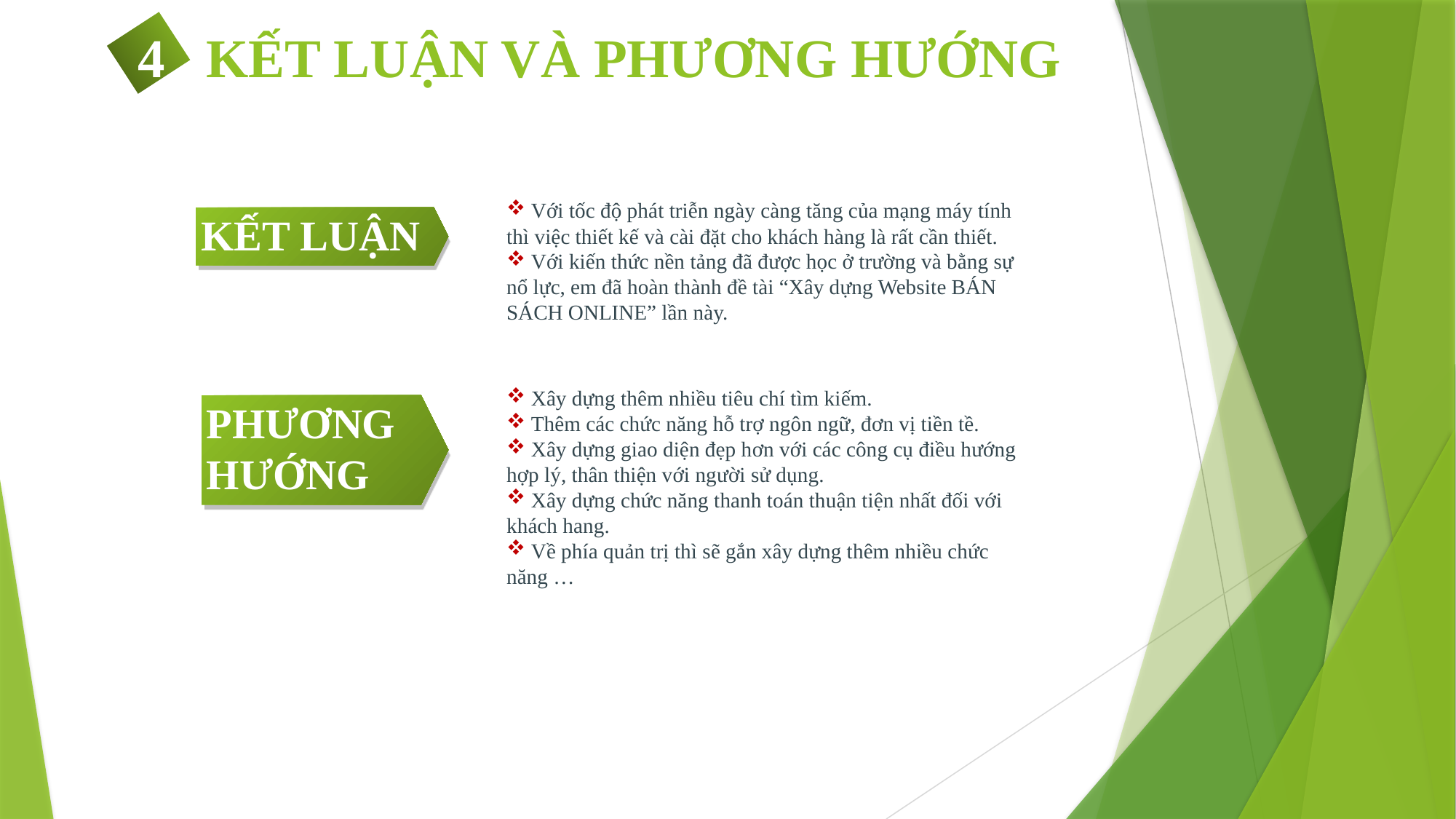

4   KẾT LUẬN VÀ PHƯƠNG HƯỚNG

 Với tốc độ phát triễn ngày càng tăng của mạng máy tính thì việc thiết kế và cài đặt cho khách hàng là rất cần thiết.
 Với kiến thức nền tảng đã được học ở trường và bằng sự nổ lực, em đã hoàn thành đề tài “Xây dựng Website BÁN SÁCH ONLINE” lần này.
KẾT LUẬN

 Xây dựng thêm nhiều tiêu chí tìm kiếm.
 Thêm các chức năng hỗ trợ ngôn ngữ, đơn vị tiền tề.
 Xây dựng giao diện đẹp hơn với các công cụ điều hướng hợp lý, thân thiện với người sử dụng.
 Xây dựng chức năng thanh toán thuận tiện nhất đối với khách hang.
 Về phía quản trị thì sẽ gắn xây dựng thêm nhiều chức năng …
PHƯƠNG
HƯỚNG